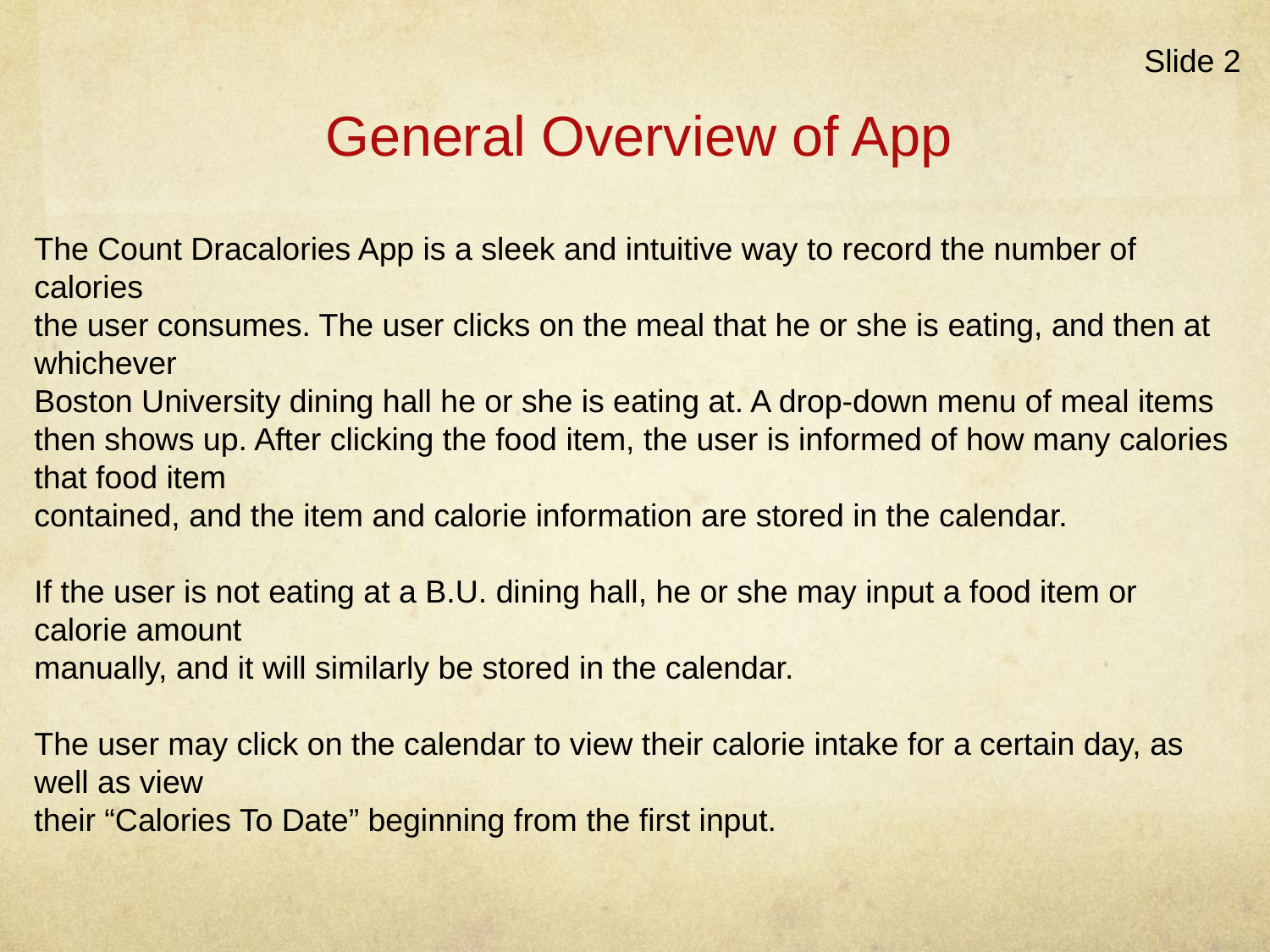

Slide 2
General Overview of App
The Count Dracalories App is a sleek and intuitive way to record the number of calories
the user consumes. The user clicks on the meal that he or she is eating, and then at whichever
Boston University dining hall he or she is eating at. A drop-down menu of meal items then shows up. After clicking the food item, the user is informed of how many calories that food item
contained, and the item and calorie information are stored in the calendar.

If the user is not eating at a B.U. dining hall, he or she may input a food item or calorie amount
manually, and it will similarly be stored in the calendar.

The user may click on the calendar to view their calorie intake for a certain day, as well as view
their “Calories To Date” beginning from the first input.